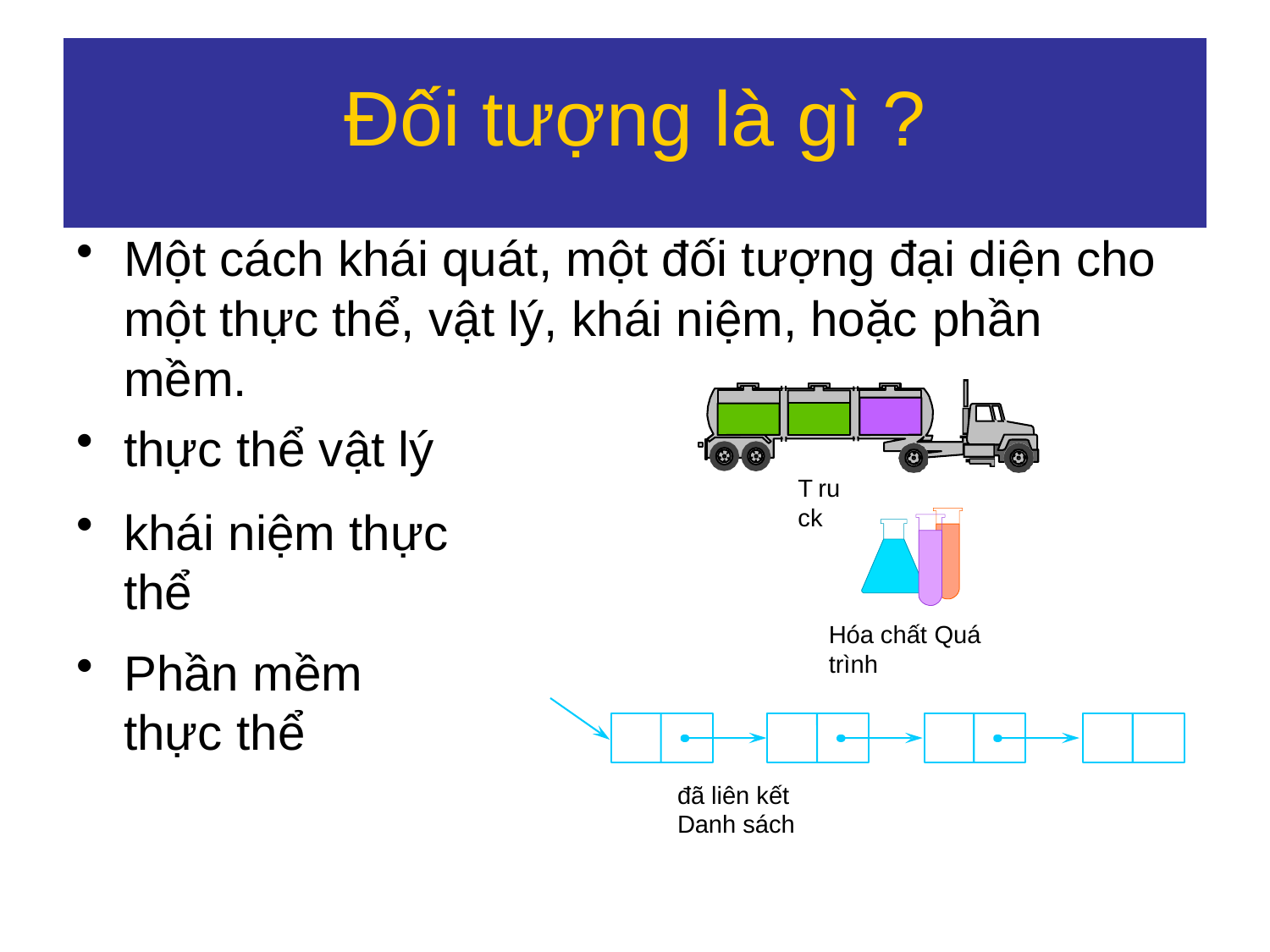

# Đối tượng là gì ?
Một cách khái quát, một đối tượng đại diện cho một thực thể, vật lý, khái niệm, hoặc phần mềm.
thực thể vật lý

T ru ck
khái niệm thực thể

Hóa chất Quá trình
Phần mềm thực thể

đã liên kết Danh sách